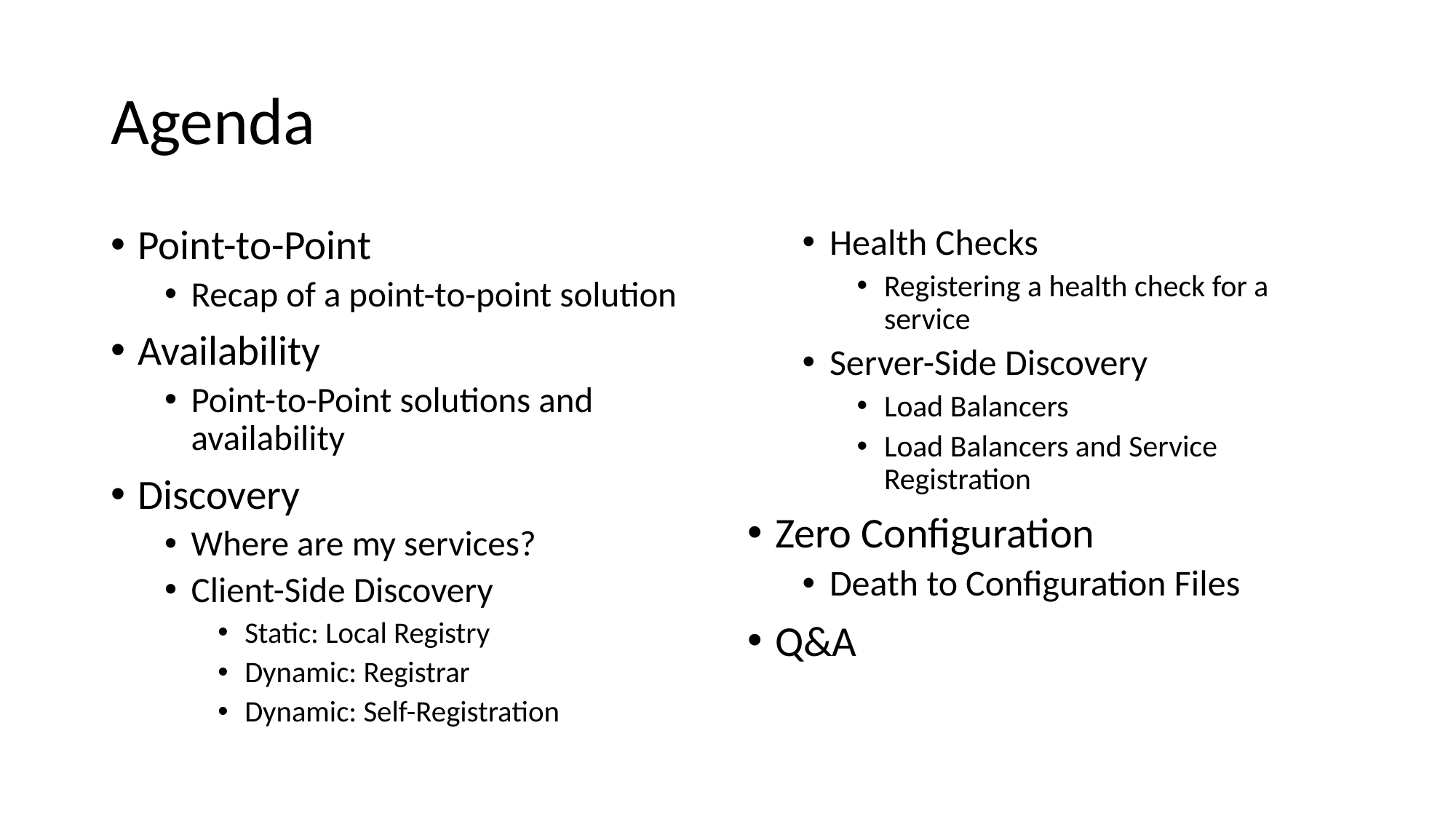

# Agenda
Point-to-Point
Recap of a point-to-point solution
Availability
Point-to-Point solutions and availability
Discovery
Where are my services?
Client-Side Discovery
Static: Local Registry
Dynamic: Registrar
Dynamic: Self-Registration

Health Checks
Registering a health check for a service
Server-Side Discovery
Load Balancers
Load Balancers and Service Registration
Zero Configuration
Death to Configuration Files
Q&A